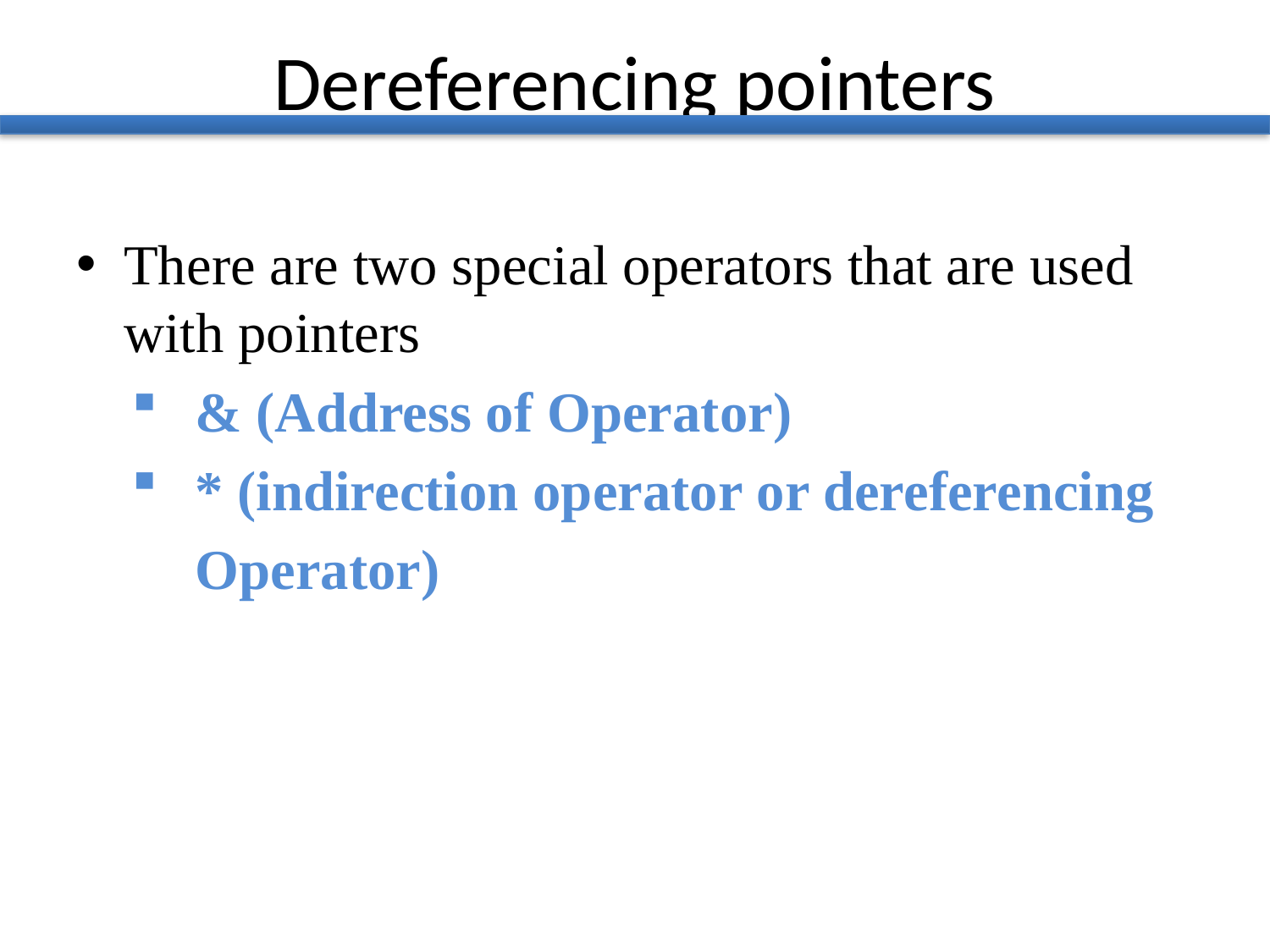

# Dereferencing pointers

There are two special operators that are used with pointers
& (Address of Operator)
* (indirection operator or dereferencing
Operator)